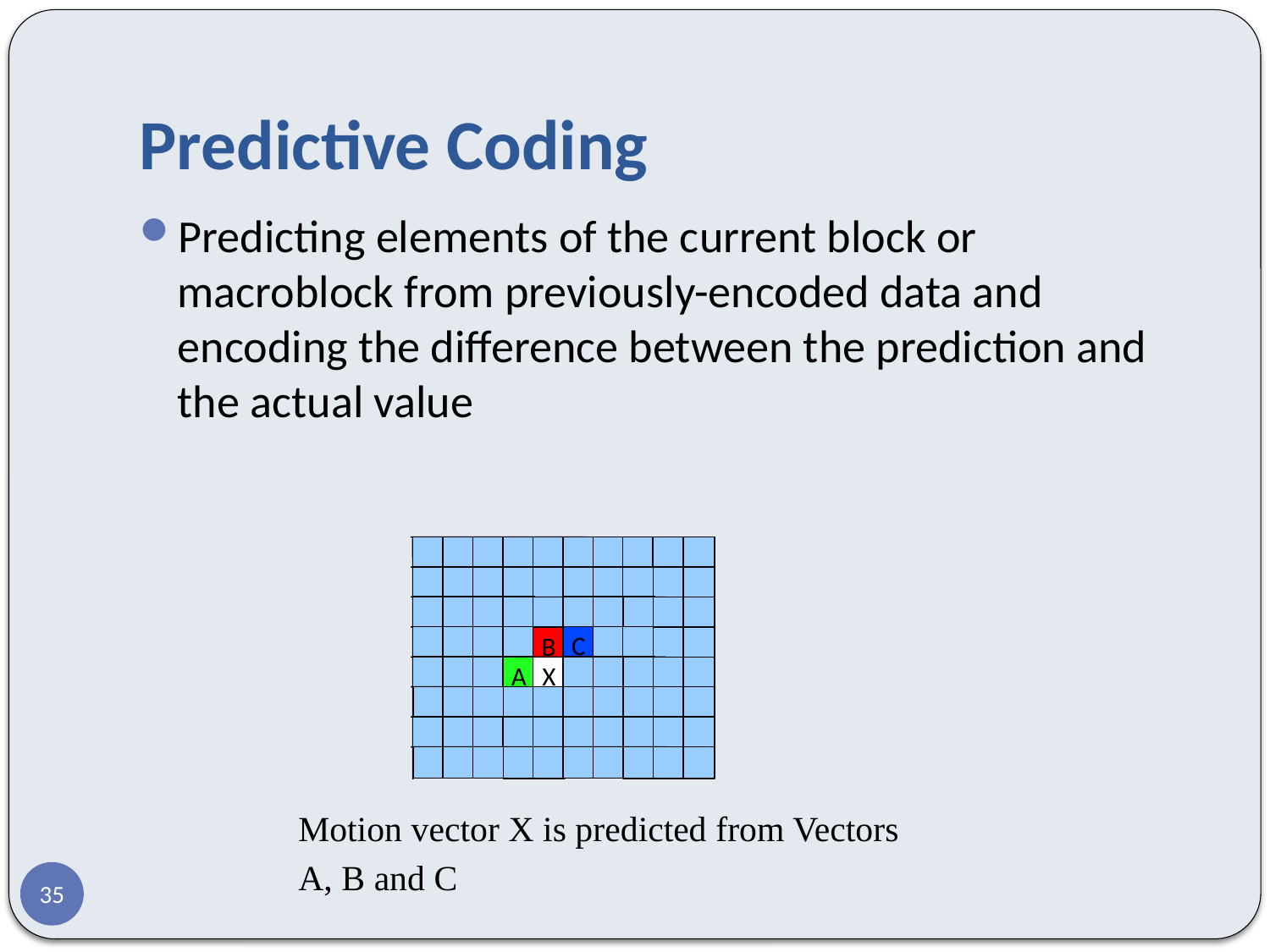

# Predictive Coding
Predicting elements of the current block or macroblock from previously-encoded data and encoding the difference between the prediction and the actual value

C

B

A

X

Motion vector X is predicted from Vectors A, B and C
35